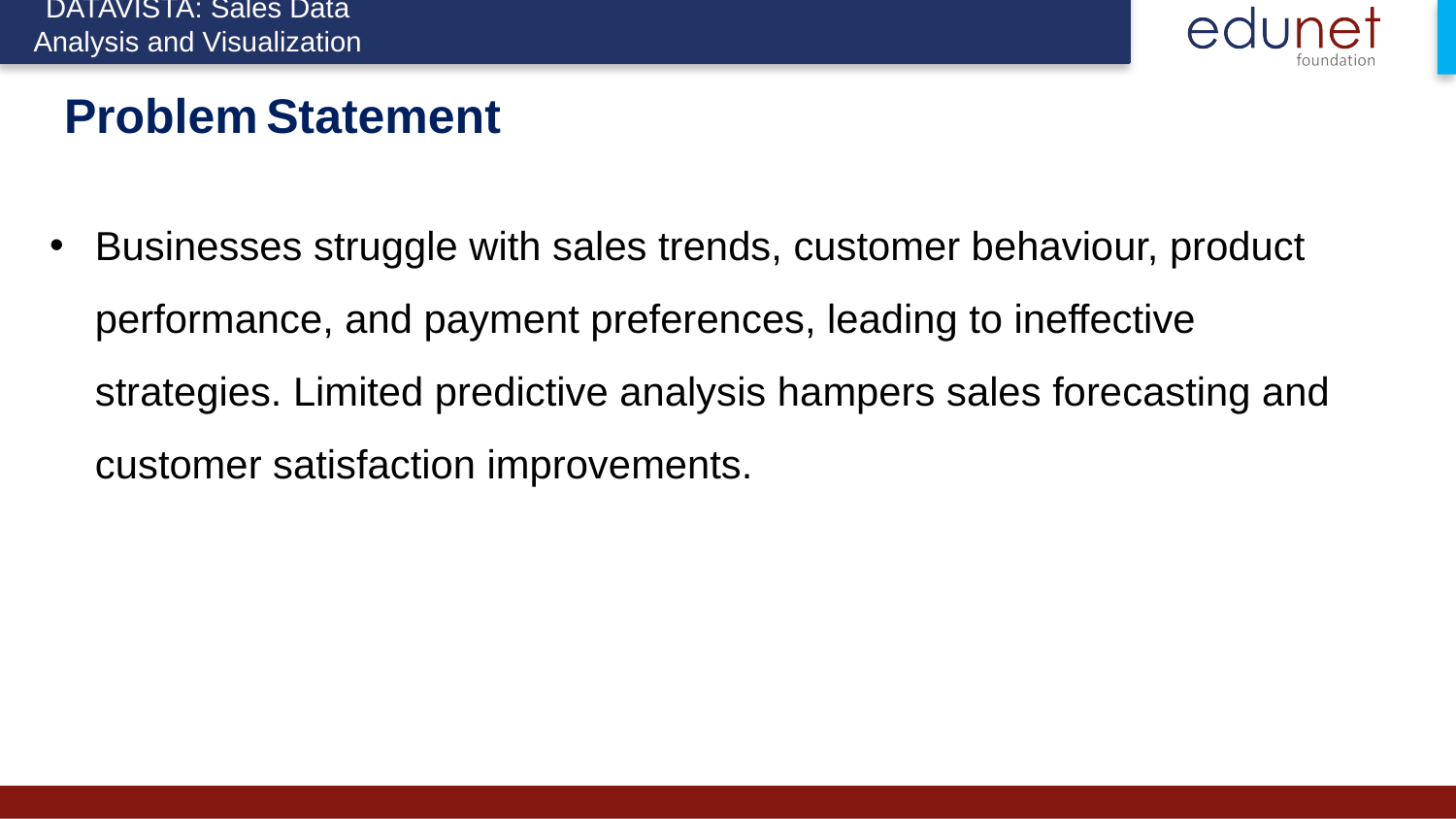

DATAVISTA: Sales Data Analysis and Visualization
# Problem Statement
Businesses struggle with sales trends, customer behaviour, product performance, and payment preferences, leading to ineffective strategies. Limited predictive analysis hampers sales forecasting and customer satisfaction improvements.